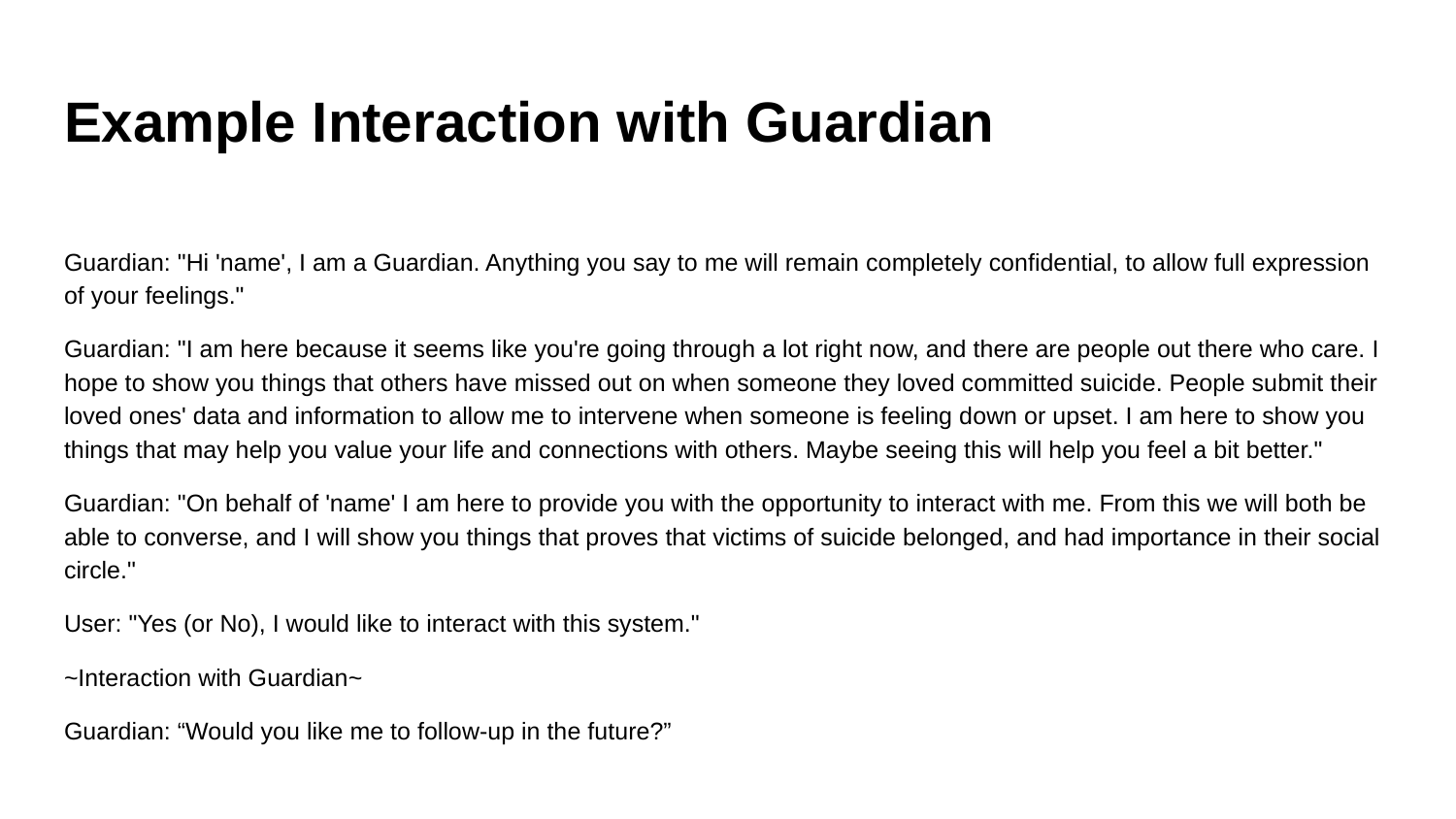

# Example Interaction with Guardian

Guardian: "Hi 'name', I am a Guardian. Anything you say to me will remain completely confidential, to allow full expression of your feelings."
Guardian: "I am here because it seems like you're going through a lot right now, and there are people out there who care. I hope to show you things that others have missed out on when someone they loved committed suicide. People submit their loved ones' data and information to allow me to intervene when someone is feeling down or upset. I am here to show you things that may help you value your life and connections with others. Maybe seeing this will help you feel a bit better."
Guardian: "On behalf of 'name' I am here to provide you with the opportunity to interact with me. From this we will both be able to converse, and I will show you things that proves that victims of suicide belonged, and had importance in their social circle."
User: "Yes (or No), I would like to interact with this system."
~Interaction with Guardian~
Guardian: “Would you like me to follow-up in the future?”